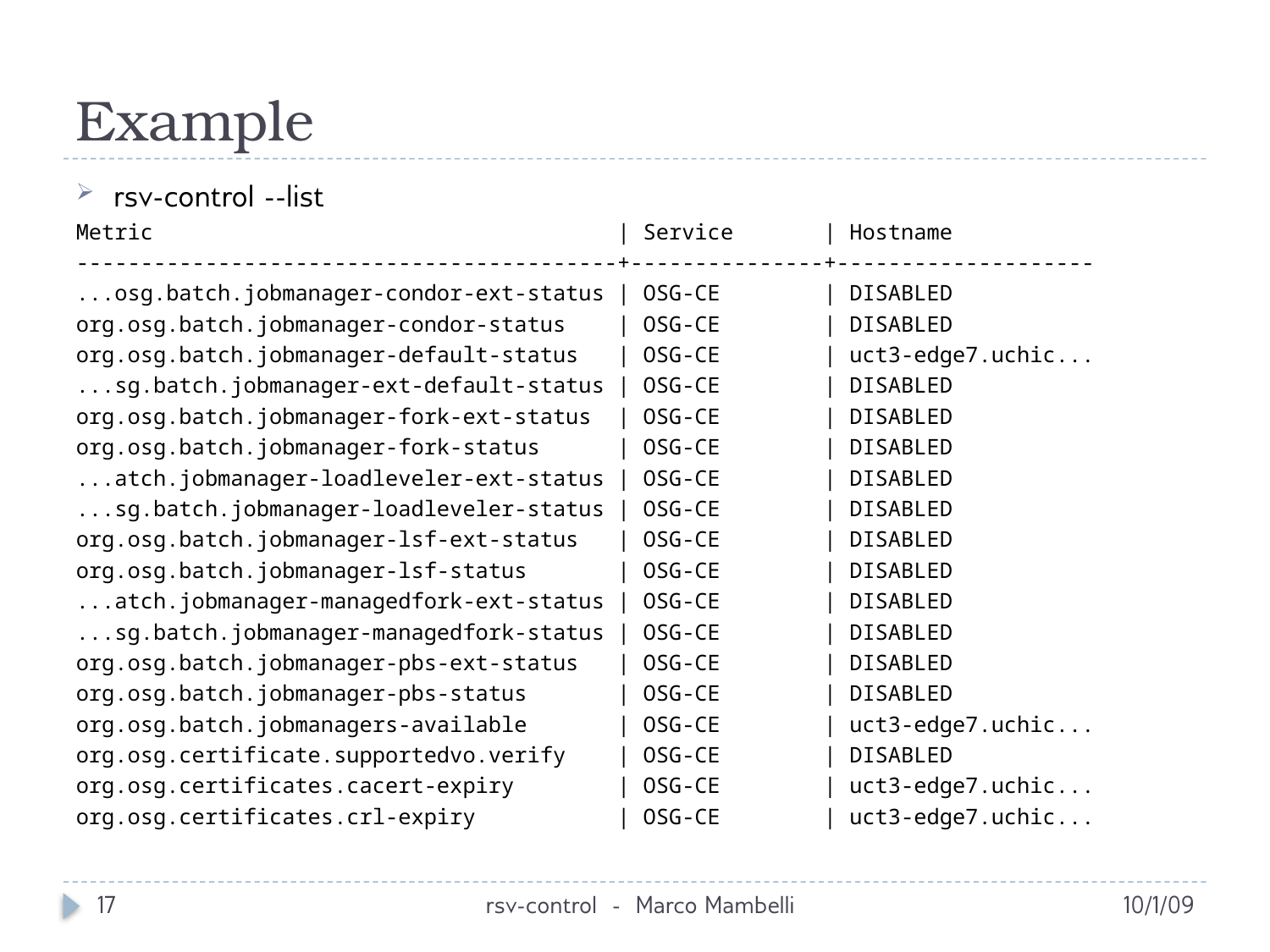

# Example
rsv-control --list
Metric                                    | Service       | Hostname
------------------------------------------+---------------+--------------------
...osg.batch.jobmanager-condor-ext-status | OSG-CE        | DISABLED
org.osg.batch.jobmanager-condor-status    | OSG-CE        | DISABLED
org.osg.batch.jobmanager-default-status   | OSG-CE        | uct3-edge7.uchic...
...sg.batch.jobmanager-ext-default-status | OSG-CE        | DISABLED
org.osg.batch.jobmanager-fork-ext-status  | OSG-CE        | DISABLED
org.osg.batch.jobmanager-fork-status      | OSG-CE        | DISABLED
...atch.jobmanager-loadleveler-ext-status | OSG-CE        | DISABLED
...sg.batch.jobmanager-loadleveler-status | OSG-CE        | DISABLED
org.osg.batch.jobmanager-lsf-ext-status   | OSG-CE        | DISABLED
org.osg.batch.jobmanager-lsf-status       | OSG-CE        | DISABLED
...atch.jobmanager-managedfork-ext-status | OSG-CE        | DISABLED
...sg.batch.jobmanager-managedfork-status | OSG-CE        | DISABLED
org.osg.batch.jobmanager-pbs-ext-status   | OSG-CE        | DISABLED
org.osg.batch.jobmanager-pbs-status       | OSG-CE        | DISABLED
org.osg.batch.jobmanagers-available       | OSG-CE        | uct3-edge7.uchic...
org.osg.certificate.supportedvo.verify    | OSG-CE        | DISABLED
org.osg.certificates.cacert-expiry        | OSG-CE        | uct3-edge7.uchic...
org.osg.certificates.crl-expiry           | OSG-CE        | uct3-edge7.uchic...

17
rsv-control  -  Marco Mambelli
10/1/09